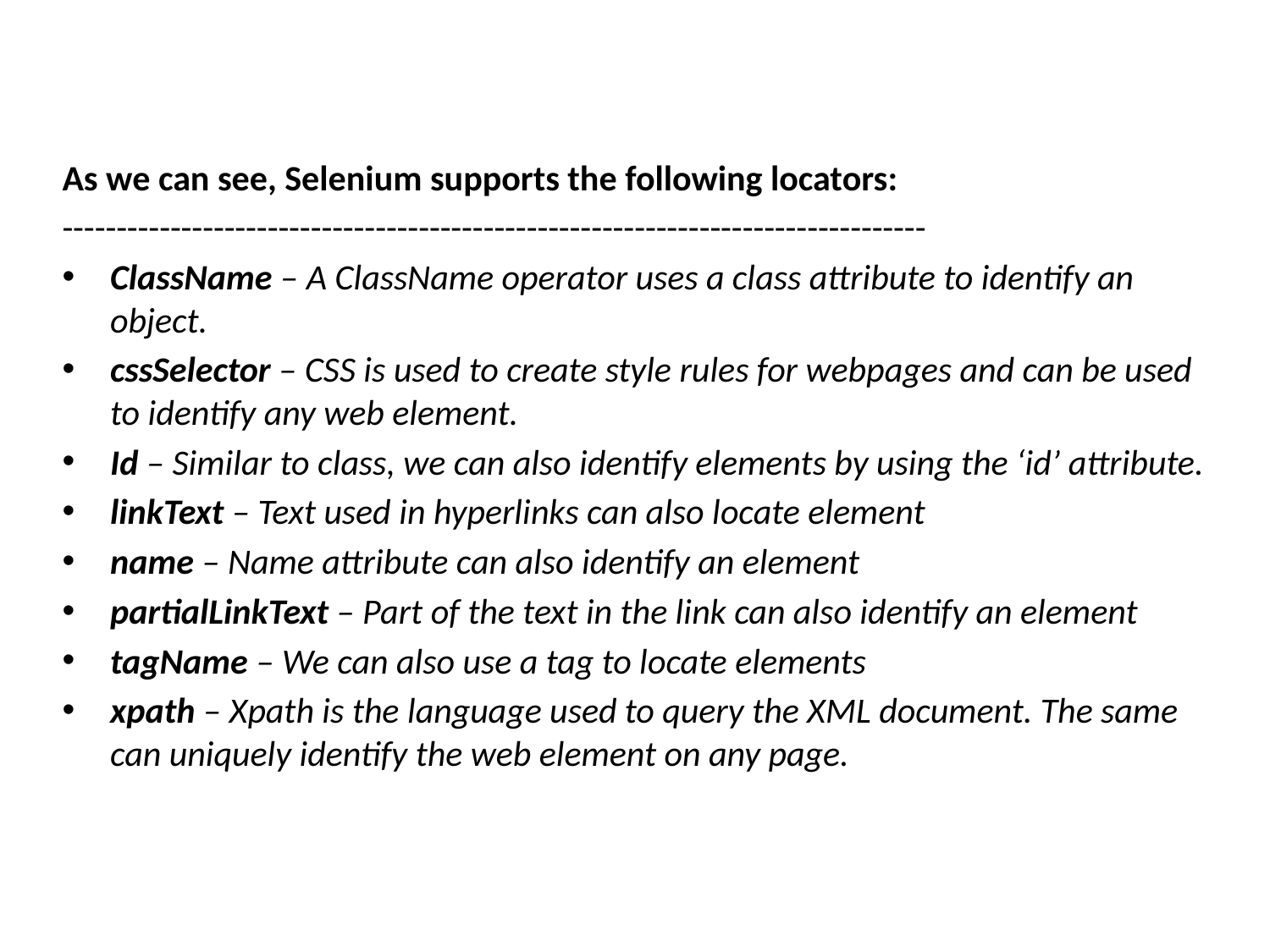

As we can see, Selenium supports the following locators:
--------------------------------------------------------------------------------
ClassName – A ClassName operator uses a class attribute to identify an object.
cssSelector – CSS is used to create style rules for webpages and can be used to identify any web element.
Id – Similar to class, we can also identify elements by using the ‘id’ attribute.
linkText – Text used in hyperlinks can also locate element
name – Name attribute can also identify an element
partialLinkText – Part of the text in the link can also identify an element
tagName – We can also use a tag to locate elements
xpath – Xpath is the language used to query the XML document. The same can uniquely identify the web element on any page.